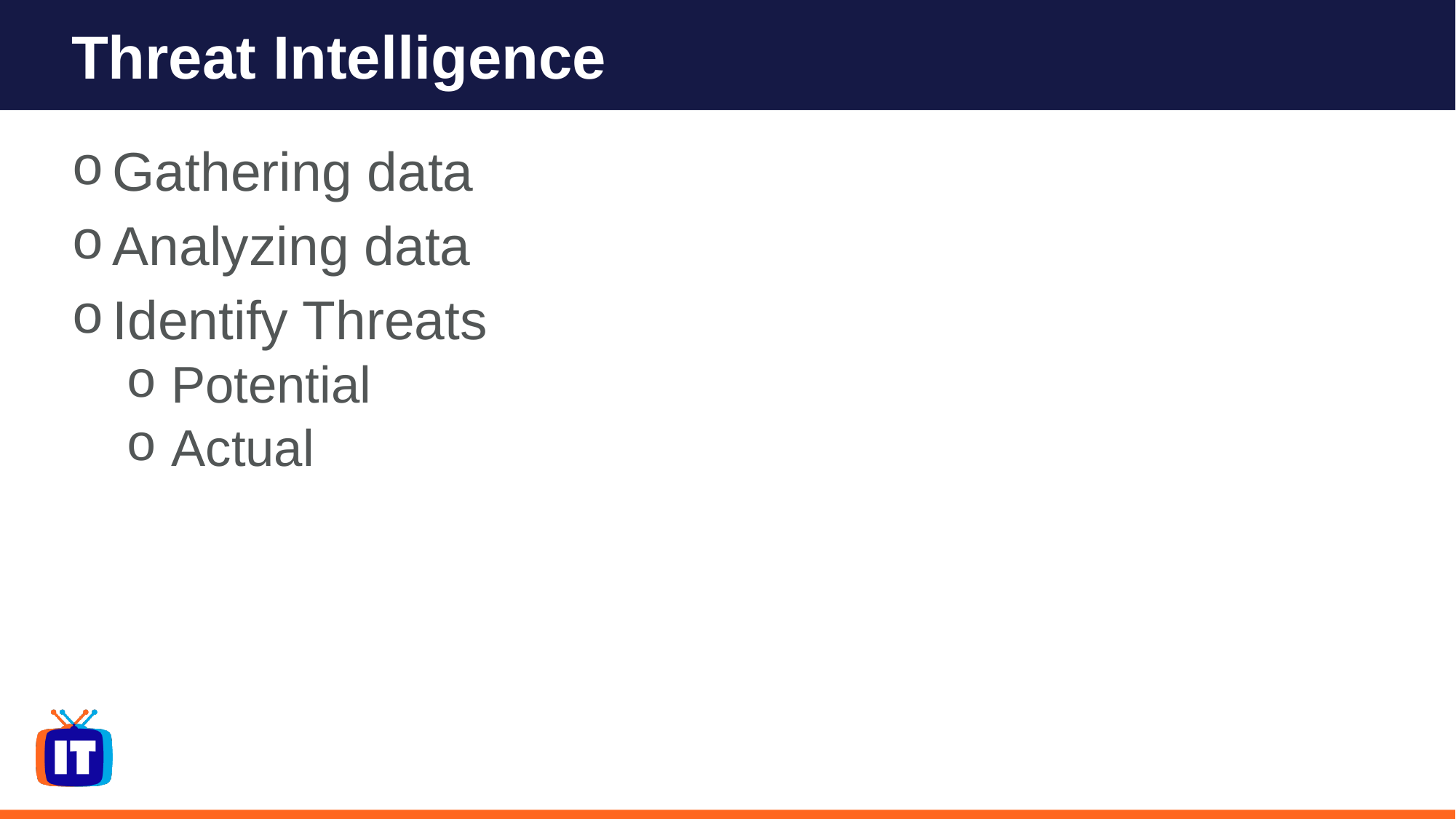

# Threat Intelligence
Gathering data
Analyzing data
Identify Threats
 Potential
 Actual